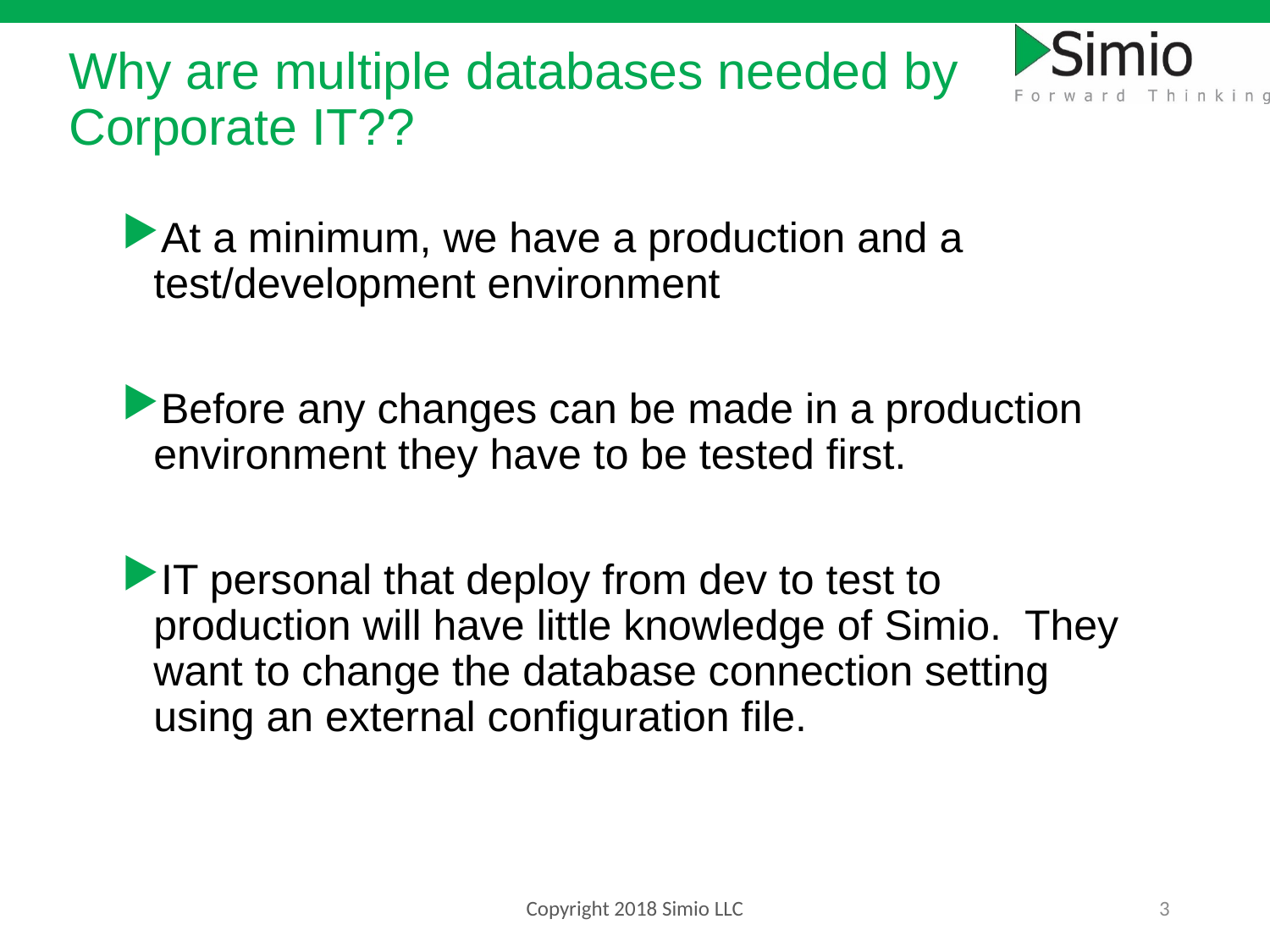

# Why are multiple databases needed by Corporate IT??
At a minimum, we have a production and a test/development environment

Before any changes can be made in a production environment they have to be tested first.

IT personal that deploy from dev to test to production will have little knowledge of Simio.  They want to change the database connection setting using an external configuration file.
Copyright 2018 Simio LLC
3